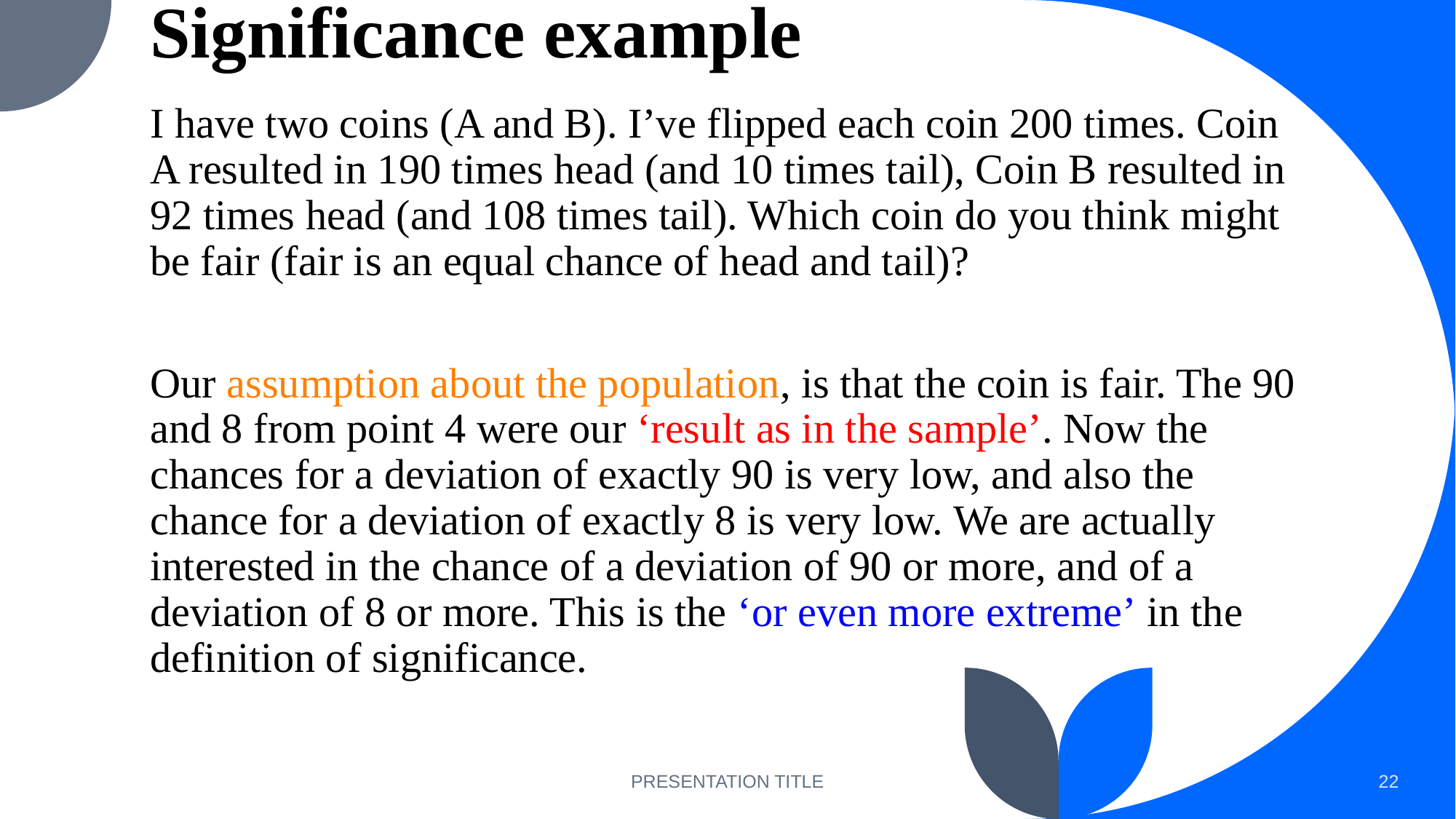

# Significance example
I have two coins (A and B). I’ve flipped each coin 200 times. Coin A resulted in 190 times head (and 10 times tail), Coin B resulted in 92 times head (and 108 times tail). Which coin do you think might be fair (fair is an equal chance of head and tail)?

Our assumption about the population, is that the coin is fair. The 90 and 8 from point 4 were our ‘result as in the sample’. Now the chances for a deviation of exactly 90 is very low, and also the chance for a deviation of exactly 8 is very low. We are actually interested in the chance of a deviation of 90 or more, and of a deviation of 8 or more. This is the ‘or even more extreme’ in the definition of significance.

PRESENTATION TITLE
22